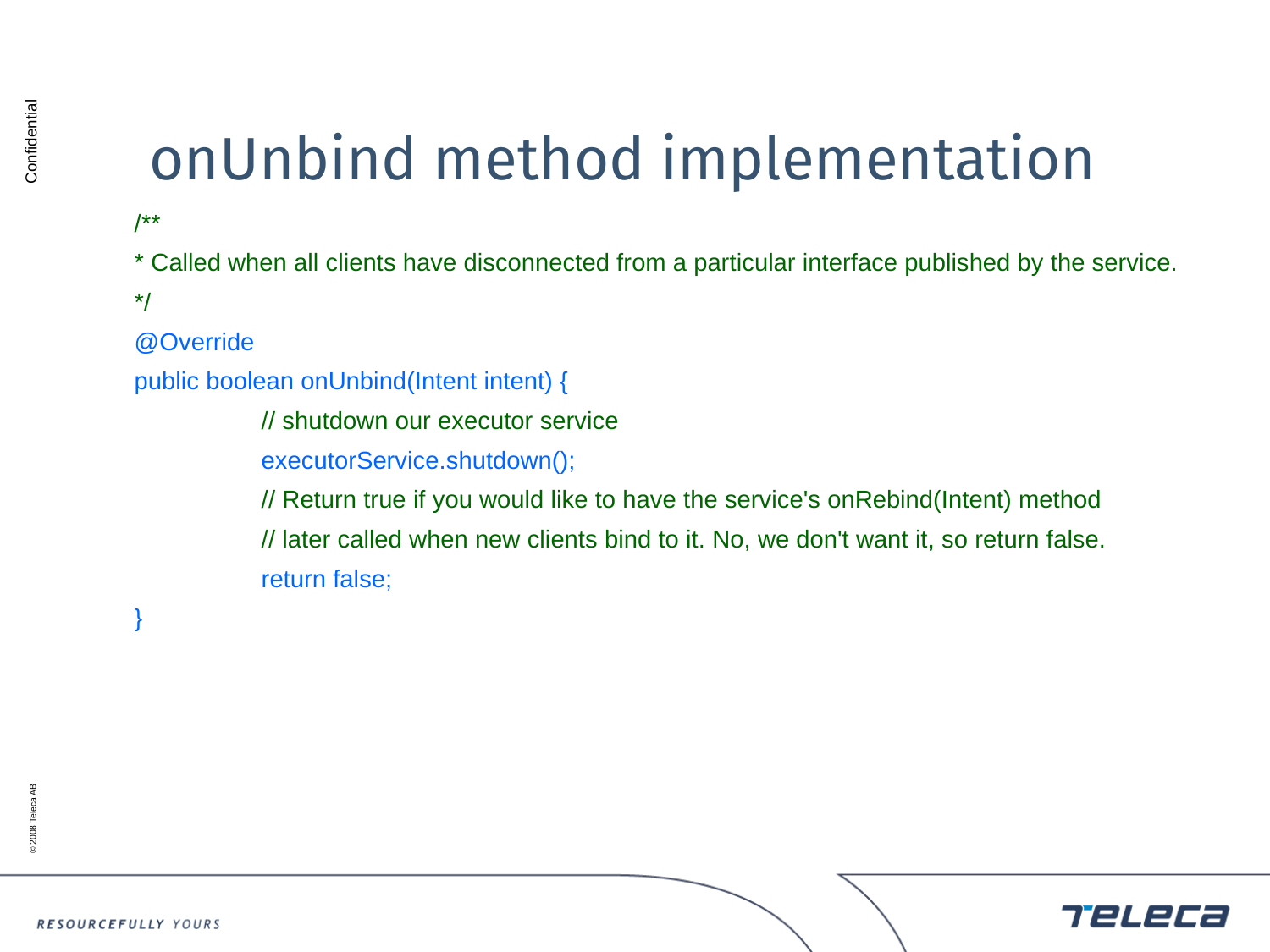

# onUnbind method implementation
	/**
	* Called when all clients have disconnected from a particular interface published by the service.
	*/
	@Override
	public boolean onUnbind(Intent intent) {
		// shutdown our executor service
		executorService.shutdown();
		// Return true if you would like to have the service's onRebind(Intent) method
		// later called when new clients bind to it. No, we don't want it, so return false.
		return false;
	}